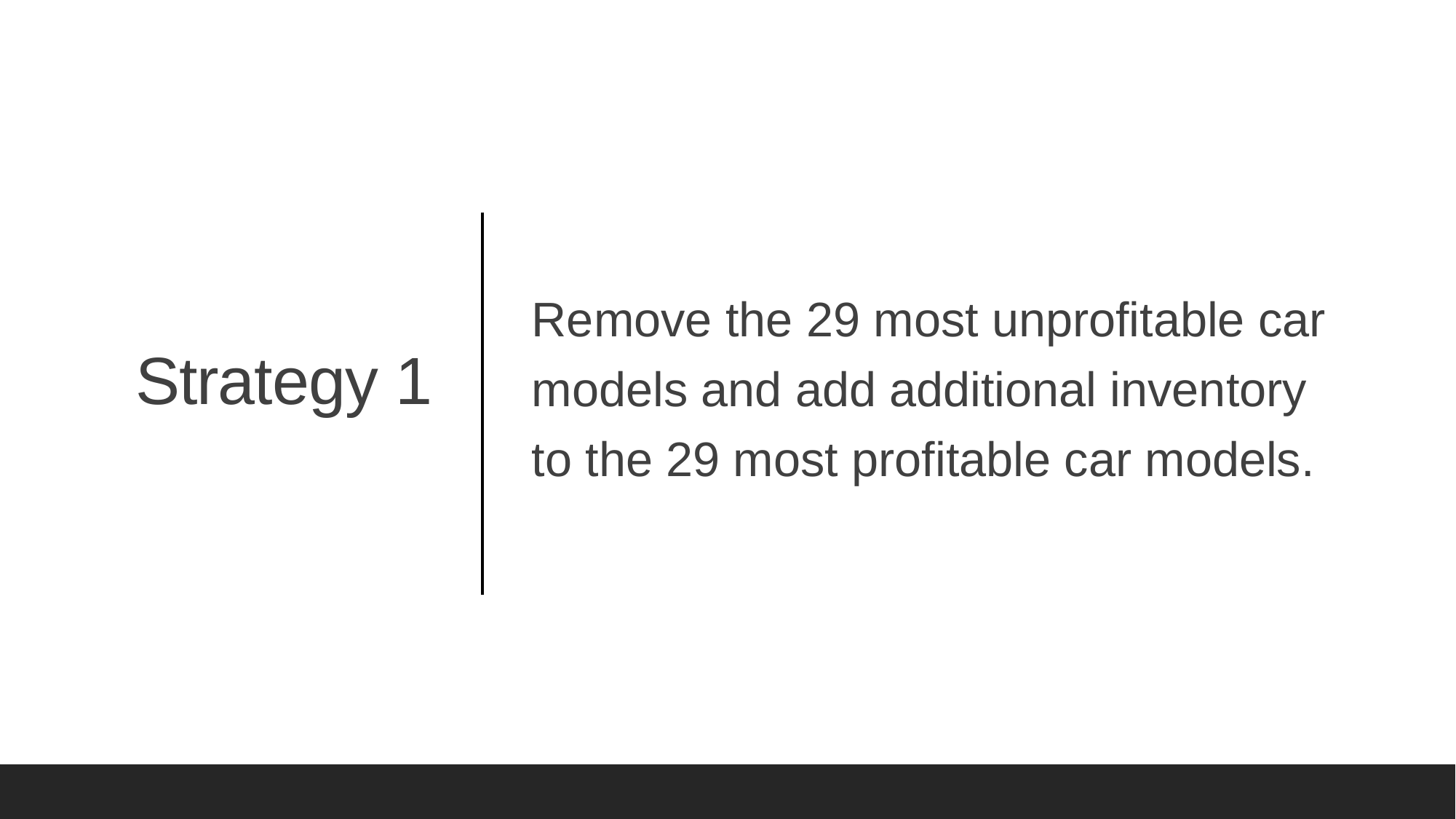

Remove the 29 most unprofitable car models and add additional inventory to the 29 most profitable car models.
# Strategy 1